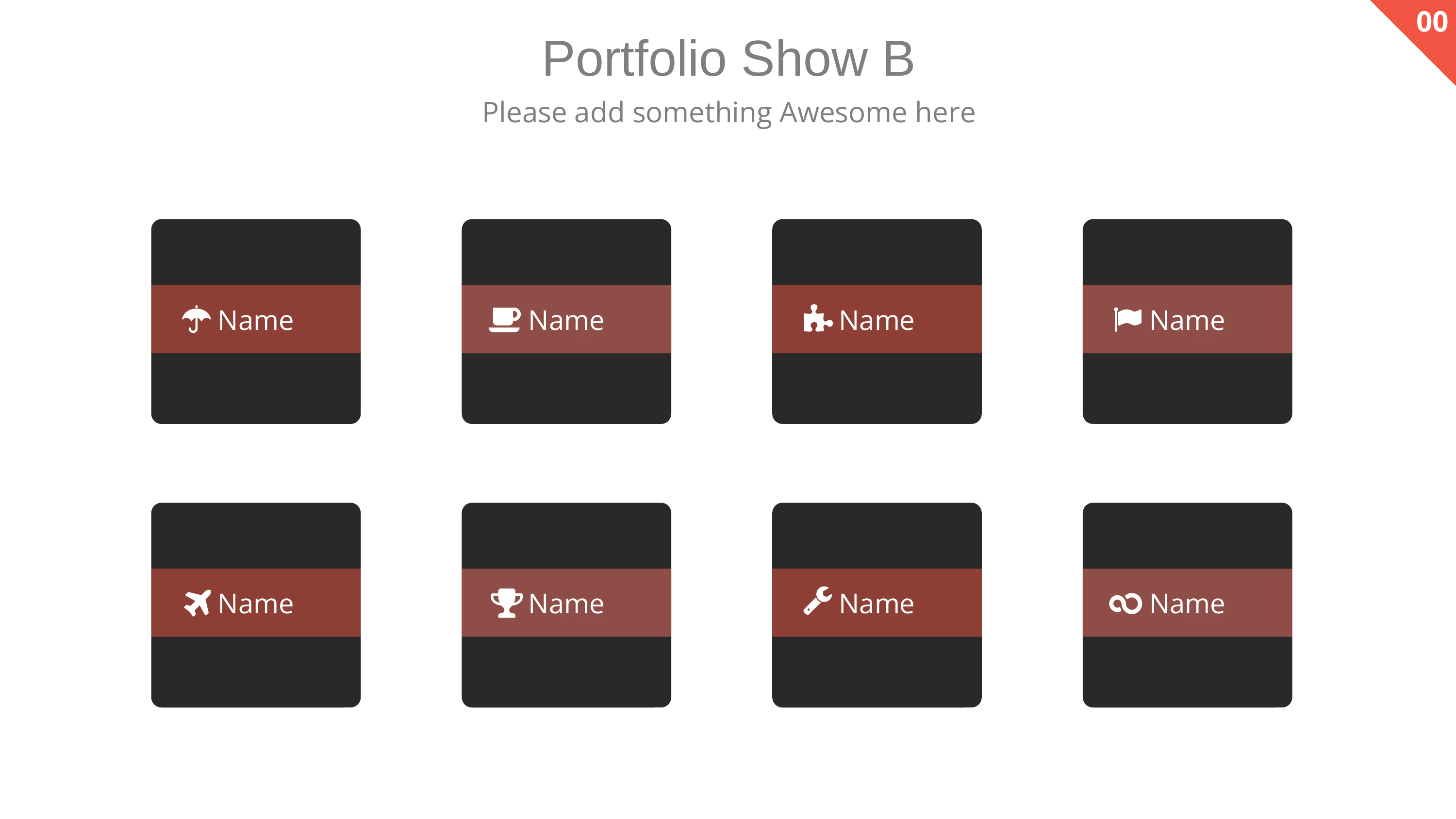

00
Portfolio Show B
Please add something Awesome here
Image
Image
Image
Image
Name
Name
Name
Name

Image
Image
Image
Image
Name
Name
Name
Name